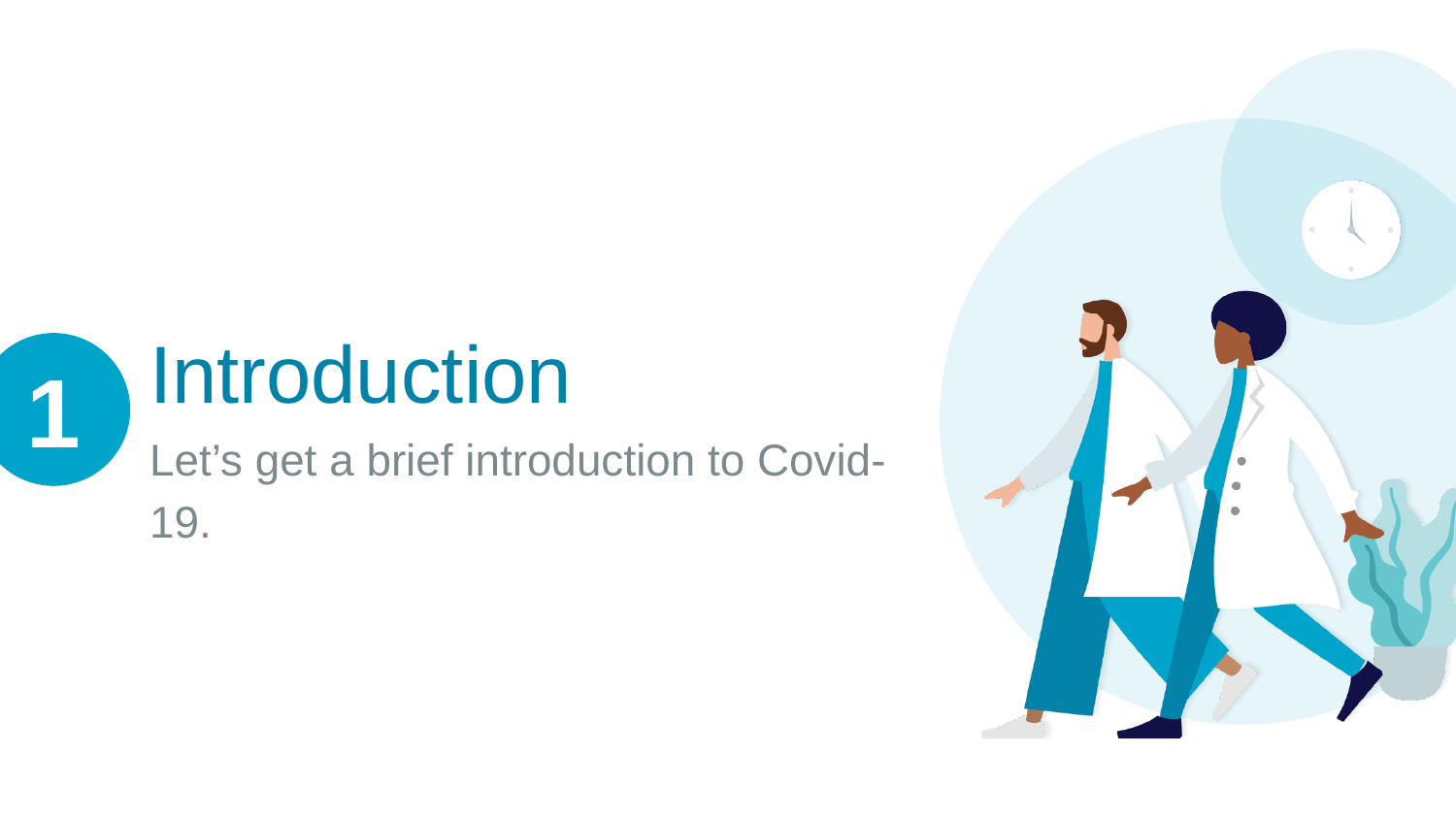

1
# Introduction
Let’s get a brief introduction to Covid-19.